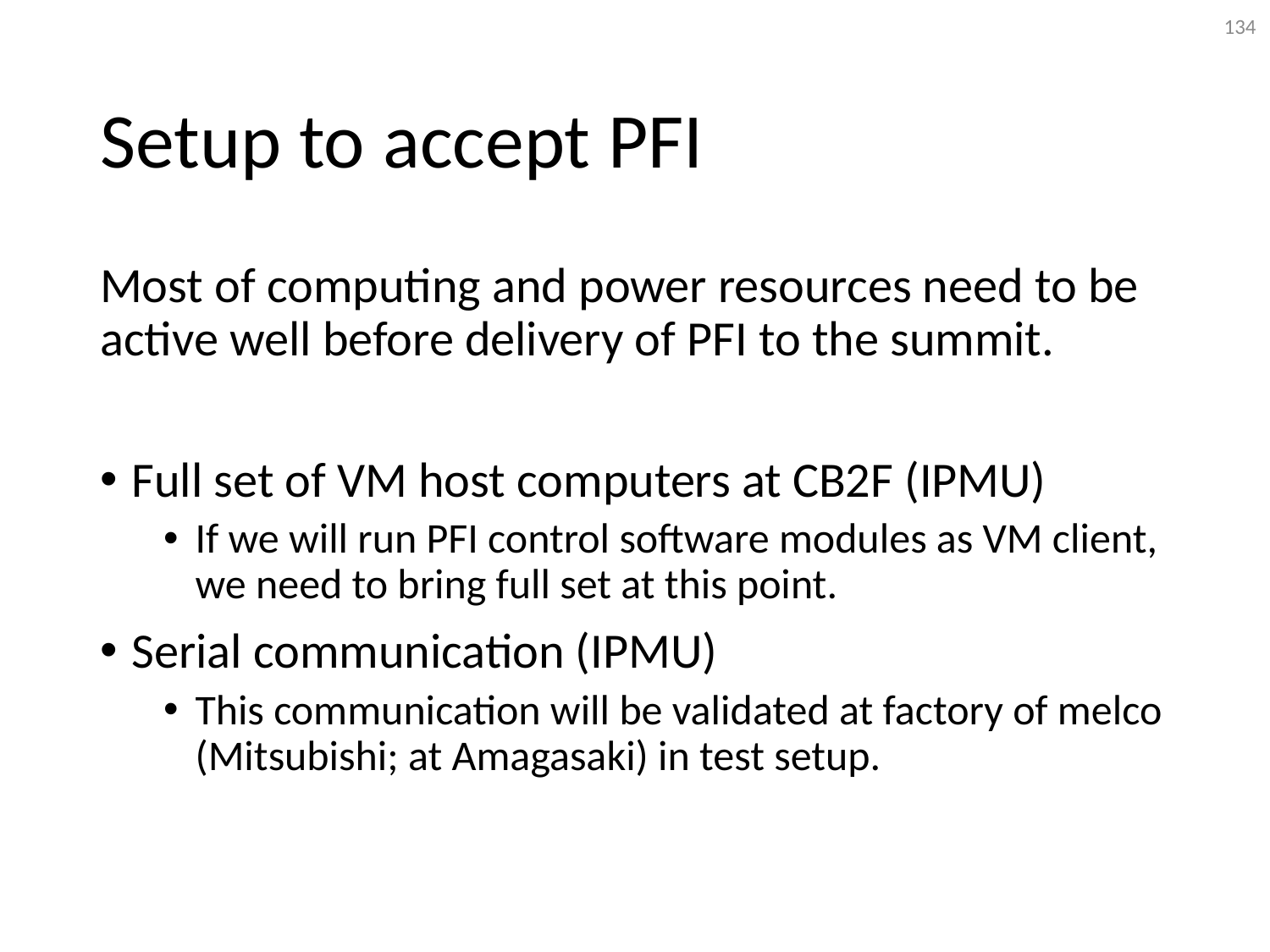

134
# Setup to accept PFI
Most of computing and power resources need to be active well before delivery of PFI to the summit.

Full set of VM host computers at CB2F (IPMU)
If we will run PFI control software modules as VM client, we need to bring full set at this point.
Serial communication (IPMU)
This communication will be validated at factory of melco (Mitsubishi; at Amagasaki) in test setup.